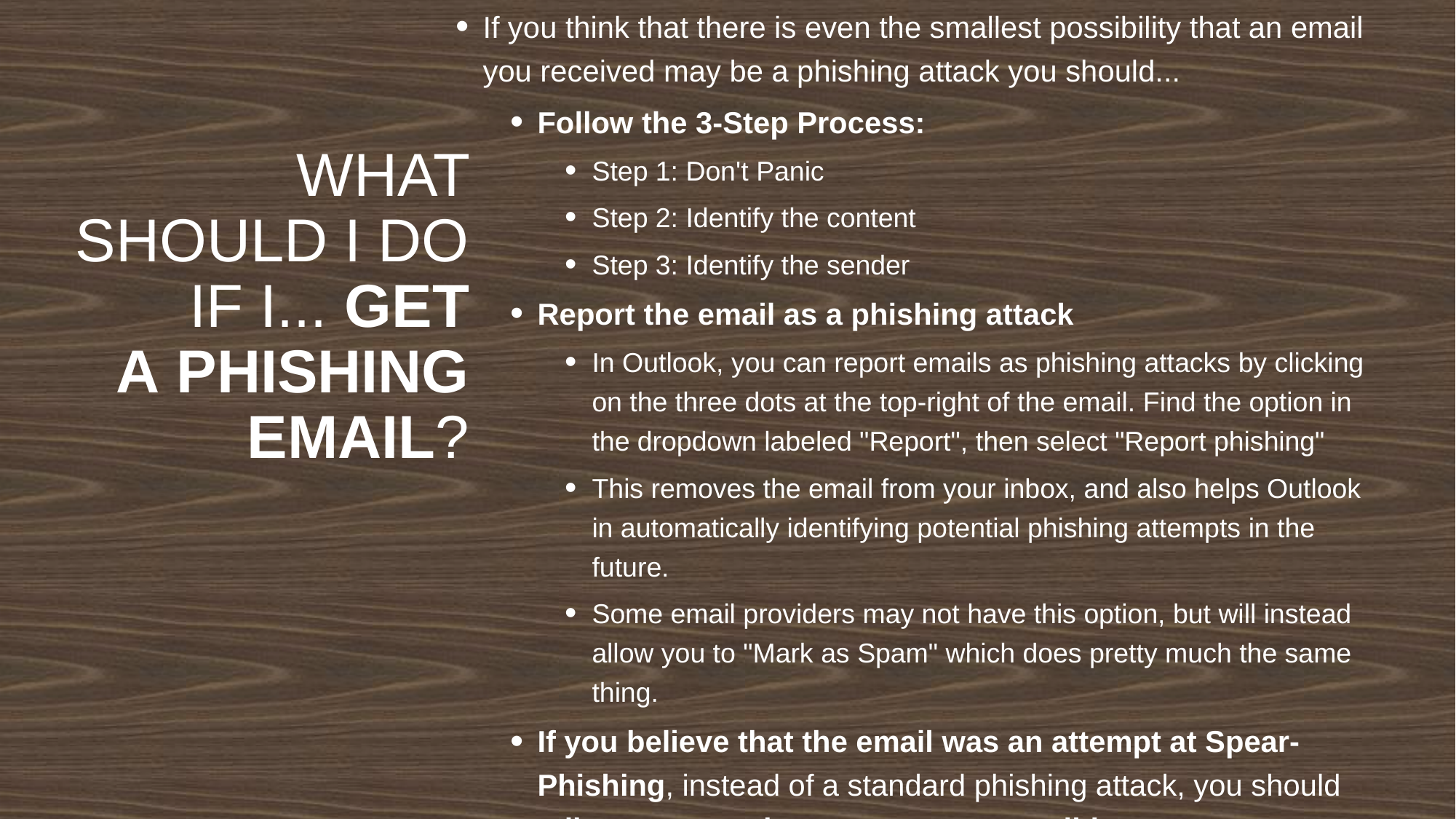

# What should I do if I... get a phishing email?
If you think that there is even the smallest possibility that an email you received may be a phishing attack you should...
Follow the 3-Step Process:
Step 1: Don't Panic
Step 2: Identify the content
Step 3: Identify the sender
Report the email as a phishing attack
In Outlook, you can report emails as phishing attacks by clicking on the three dots at the top-right of the email. Find the option in the dropdown labeled "Report", then select "Report phishing"
This removes the email from your inbox, and also helps Outlook in automatically identifying potential phishing attempts in the future.
Some email providers may not have this option, but will instead allow you to "Mark as Spam" which does pretty much the same thing.
If you believe that the email was an attempt at Spear-Phishing, instead of a standard phishing attack, you should tell your supervisor as soon as possible.